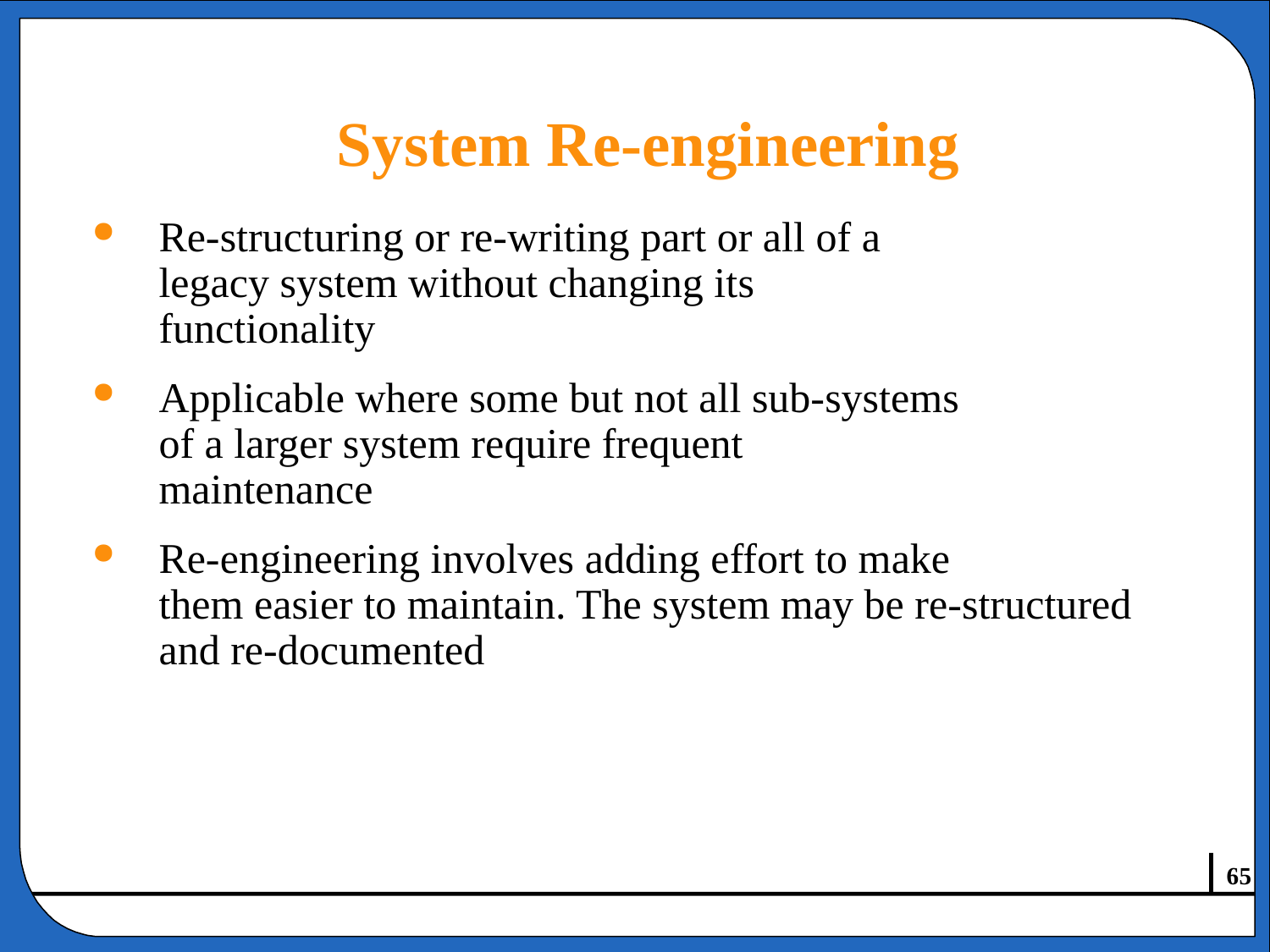

System Re-engineering
# Re-structuring or re-writing part or all of a legacy system without changing its functionality
Applicable where some but not all sub-systems
of a larger system require frequent
maintenance
Re-engineering involves adding effort to make
them easier to maintain. The system may be re-structured and re-documented